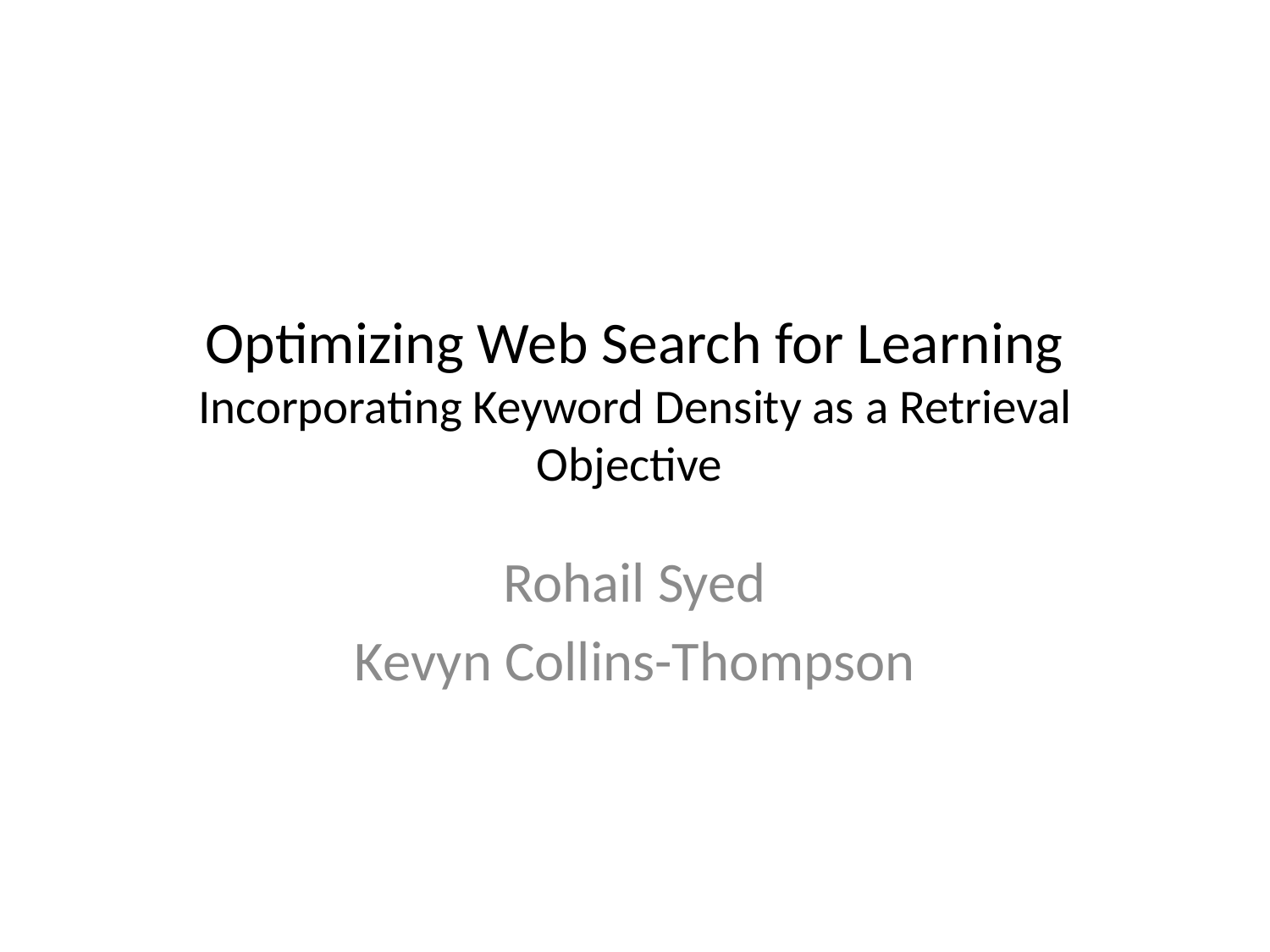

# Optimizing Web Search for Learning Incorporating Keyword Density as a Retrieval Objective
Rohail Syed
Kevyn Collins-Thompson